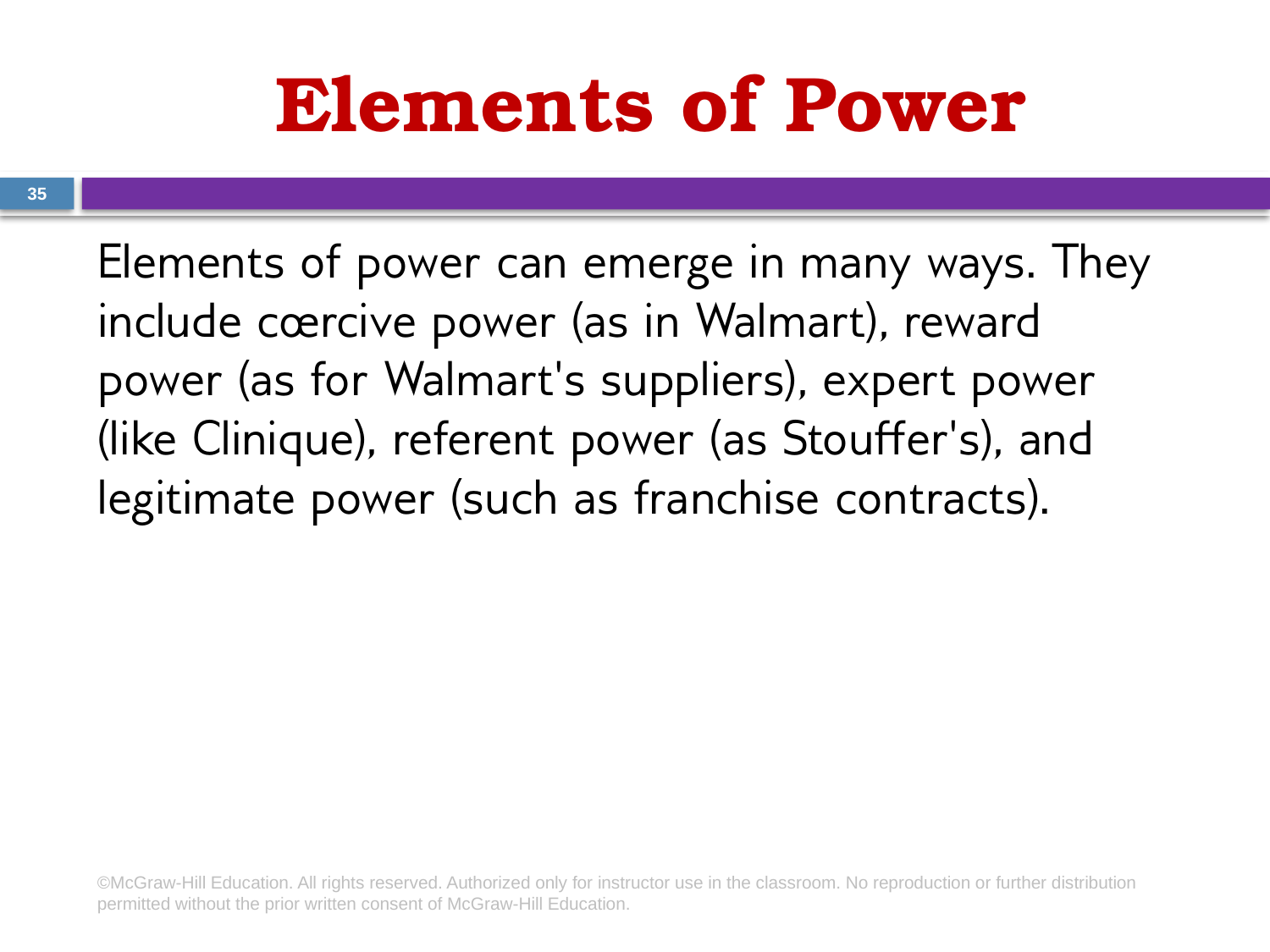

# Elements of Power
35
Elements of power can emerge in many ways. They include coercive power (as in Walmart), reward power (as for Walmart's suppliers), expert power (like Clinique), referent power (as Stouffer's), and legitimate power (such as franchise contracts).
©McGraw-Hill Education. All rights reserved. Authorized only for instructor use in the classroom. No reproduction or further distribution permitted without the prior written consent of McGraw-Hill Education.